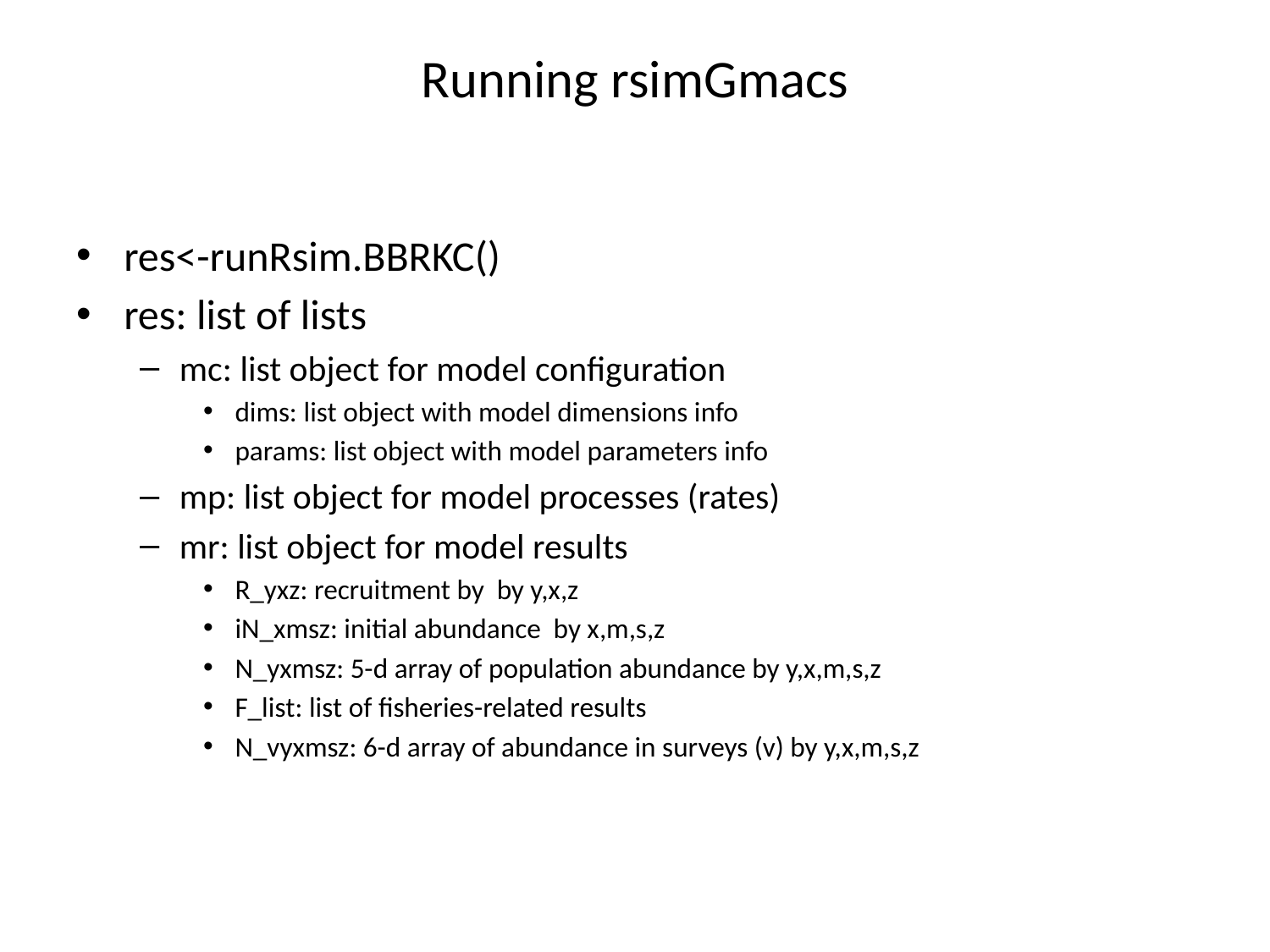

# Running rsimGmacs
res<-runRsim.BBRKC()
res: list of lists
mc: list object for model configuration
dims: list object with model dimensions info
params: list object with model parameters info
mp: list object for model processes (rates)
mr: list object for model results
R_yxz: recruitment by  by y,x,z
iN_xmsz: initial abundance  by x,m,s,z
N_yxmsz: 5-d array of population abundance by y,x,m,s,z
F_list: list of fisheries-related results
N_vyxmsz: 6-d array of abundance in surveys (v) by y,x,m,s,z